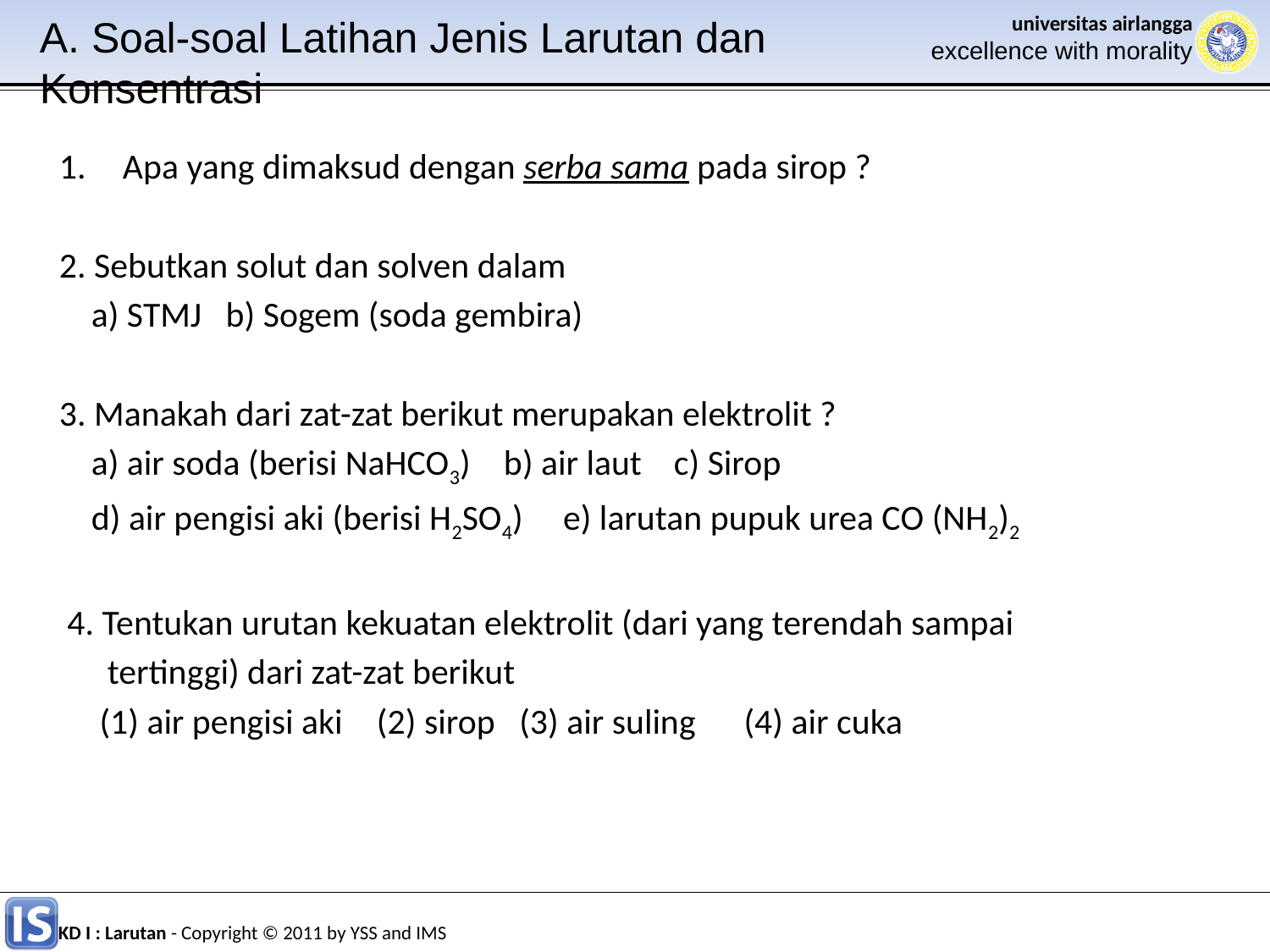

A. Soal-soal Latihan Jenis Larutan dan Konsentrasi
Apa yang dimaksud dengan serba sama pada sirop ?

2. Sebutkan solut dan solven dalam
    a) STMJ   b) Sogem (soda gembira)

3. Manakah dari zat-zat berikut merupakan elektrolit ?
    a) air soda (berisi NaHCO3) 	b) air laut    c) Sirop
    d) air pengisi aki (berisi H2SO4)     e) larutan pupuk urea CO (NH2)2

 4. Tentukan urutan kekuatan elektrolit (dari yang terendah sampai
      tertinggi) dari zat-zat berikut
     (1) air pengisi aki 	(2) sirop   (3) air suling      (4) air cuka
33